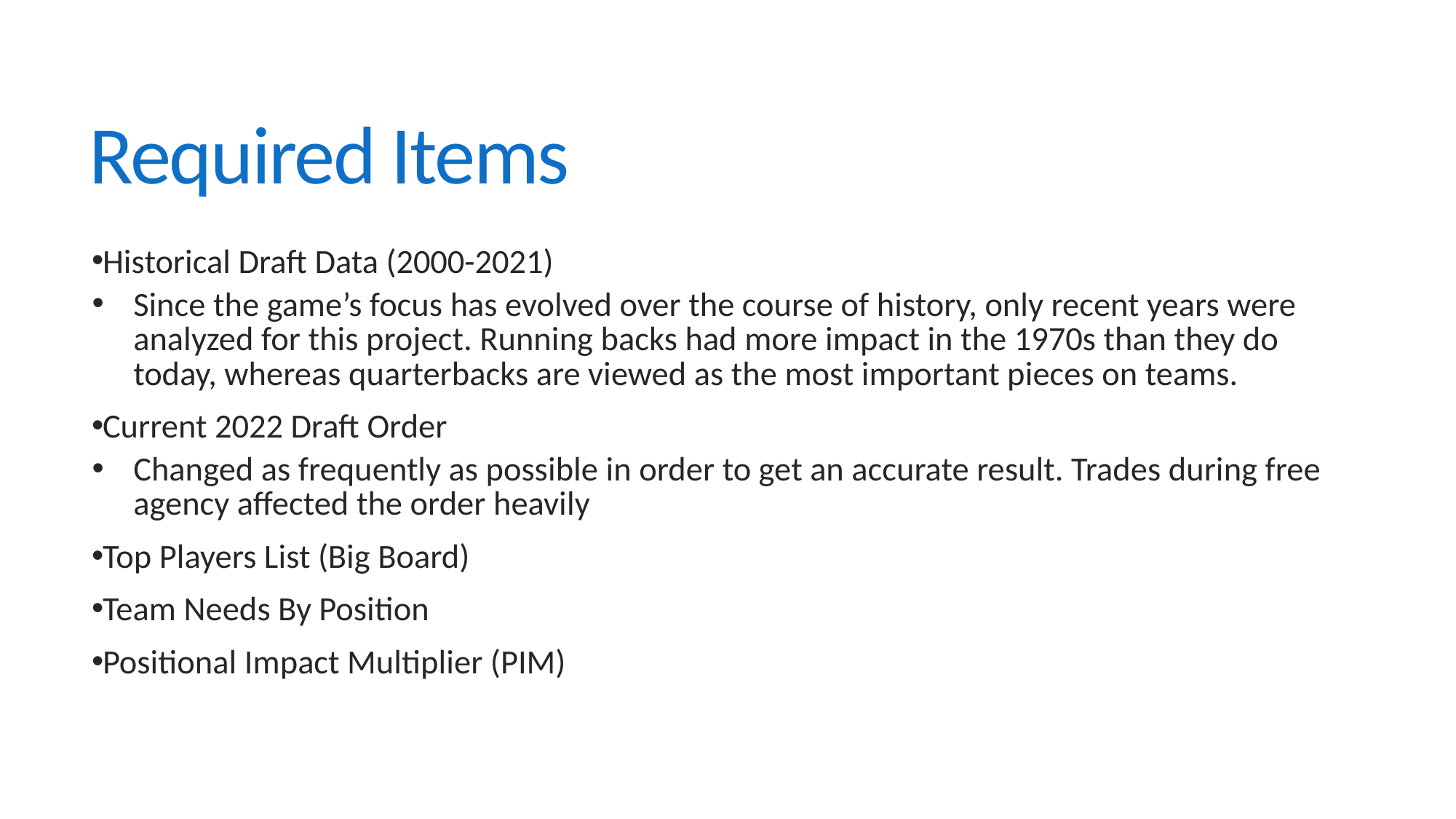

# Required Items
Historical Draft Data (2000-2021)
Since the game’s focus has evolved over the course of history, only recent years were analyzed for this project. Running backs had more impact in the 1970s than they do today, whereas quarterbacks are viewed as the most important pieces on teams.
Current 2022 Draft Order
Changed as frequently as possible in order to get an accurate result. Trades during free agency affected the order heavily
Top Players List (Big Board)
Team Needs By Position
Positional Impact Multiplier (PIM)